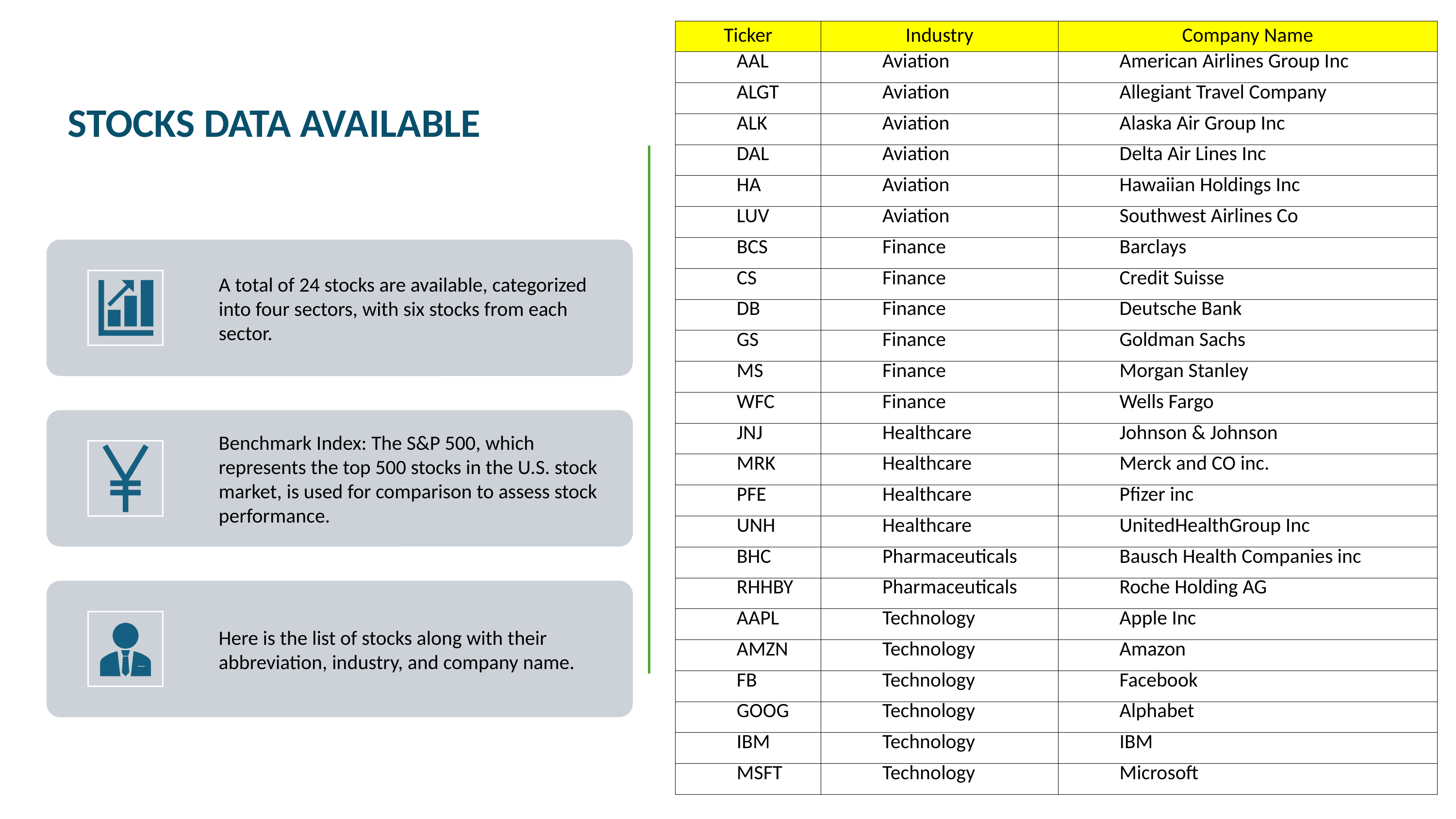

| Ticker | Industry | Company Name |
| --- | --- | --- |
| AAL | Aviation | American Airlines Group Inc |
| ALGT | Aviation | Allegiant Travel Company |
| ALK | Aviation | Alaska Air Group Inc |
| DAL | Aviation | Delta Air Lines Inc |
| HA | Aviation | Hawaiian Holdings Inc |
| LUV | Aviation | Southwest Airlines Co |
| BCS | Finance | Barclays |
| CS | Finance | Credit Suisse |
| DB | Finance | Deutsche Bank |
| GS | Finance | Goldman Sachs |
| MS | Finance | Morgan Stanley |
| WFC | Finance | Wells Fargo |
| JNJ | Healthcare | Johnson & Johnson |
| MRK | Healthcare | Merck and CO inc. |
| PFE | Healthcare | Pfizer inc |
| UNH | Healthcare | UnitedHealthGroup Inc |
| BHC | Pharmaceuticals | Bausch Health Companies inc |
| RHHBY | Pharmaceuticals | Roche Holding AG |
| AAPL | Technology | Apple Inc |
| AMZN | Technology | Amazon |
| FB | Technology | Facebook |
| GOOG | Technology | Alphabet |
| IBM | Technology | IBM |
| MSFT | Technology | Microsoft |
STOCKS DATA AVAILABLE
A total of 24 stocks are available, categorized into four sectors, with six stocks from each sector.
Benchmark Index: The S&P 500, which represents the top 500 stocks in the U.S. stock market, is used for comparison to assess stock performance.
Here is the list of stocks along with their abbreviation, industry, and company name.